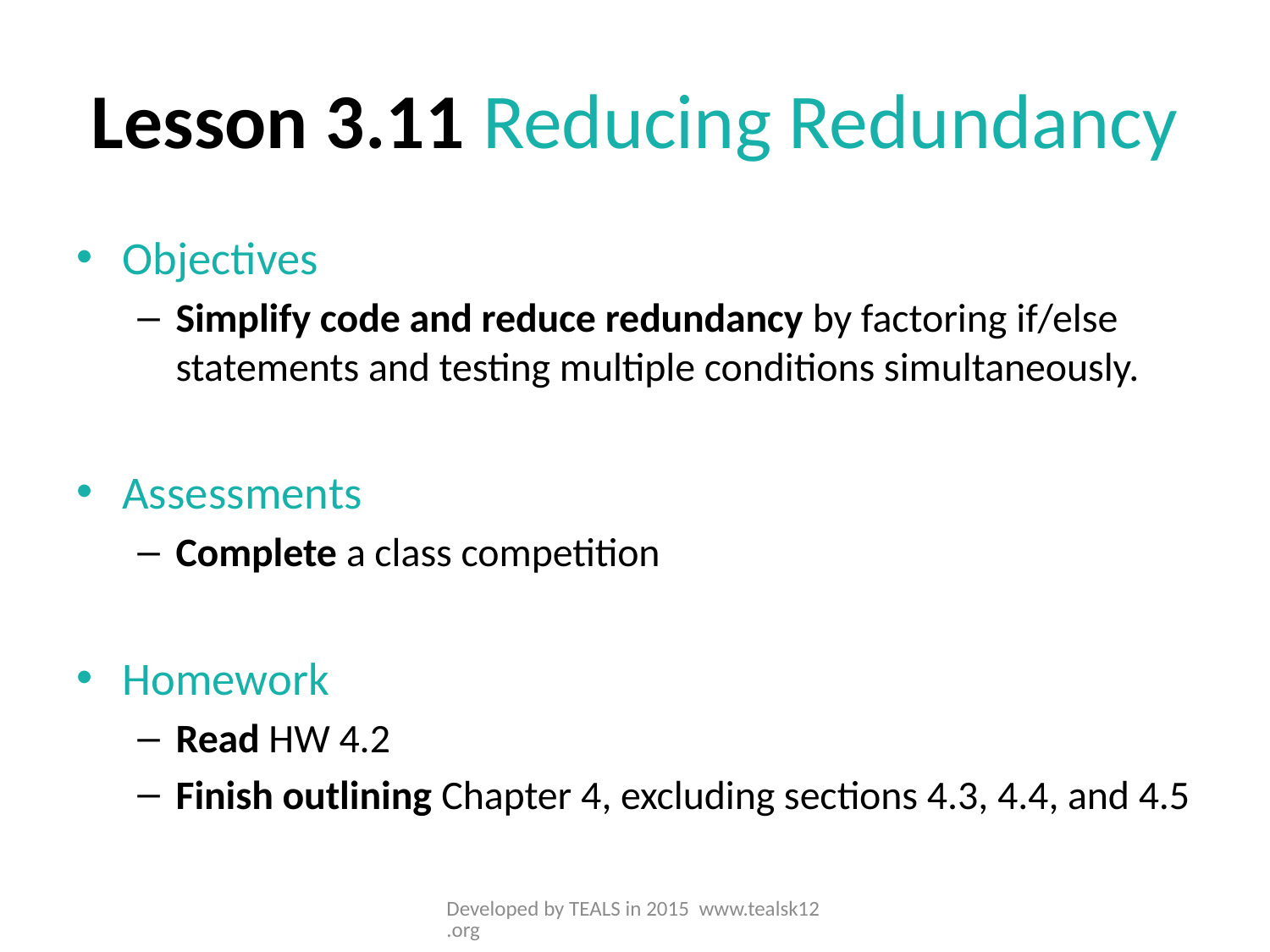

# Lesson 3.11 Reducing Redundancy
Objectives
Simplify code and reduce redundancy by factoring if/else statements and testing multiple conditions simultaneously.

Assessments
Complete a class competition

Homework
Read HW 4.2
Finish outlining Chapter 4, excluding sections 4.3, 4.4, and 4.5

Developed by TEALS in 2015  www.tealsk12.org